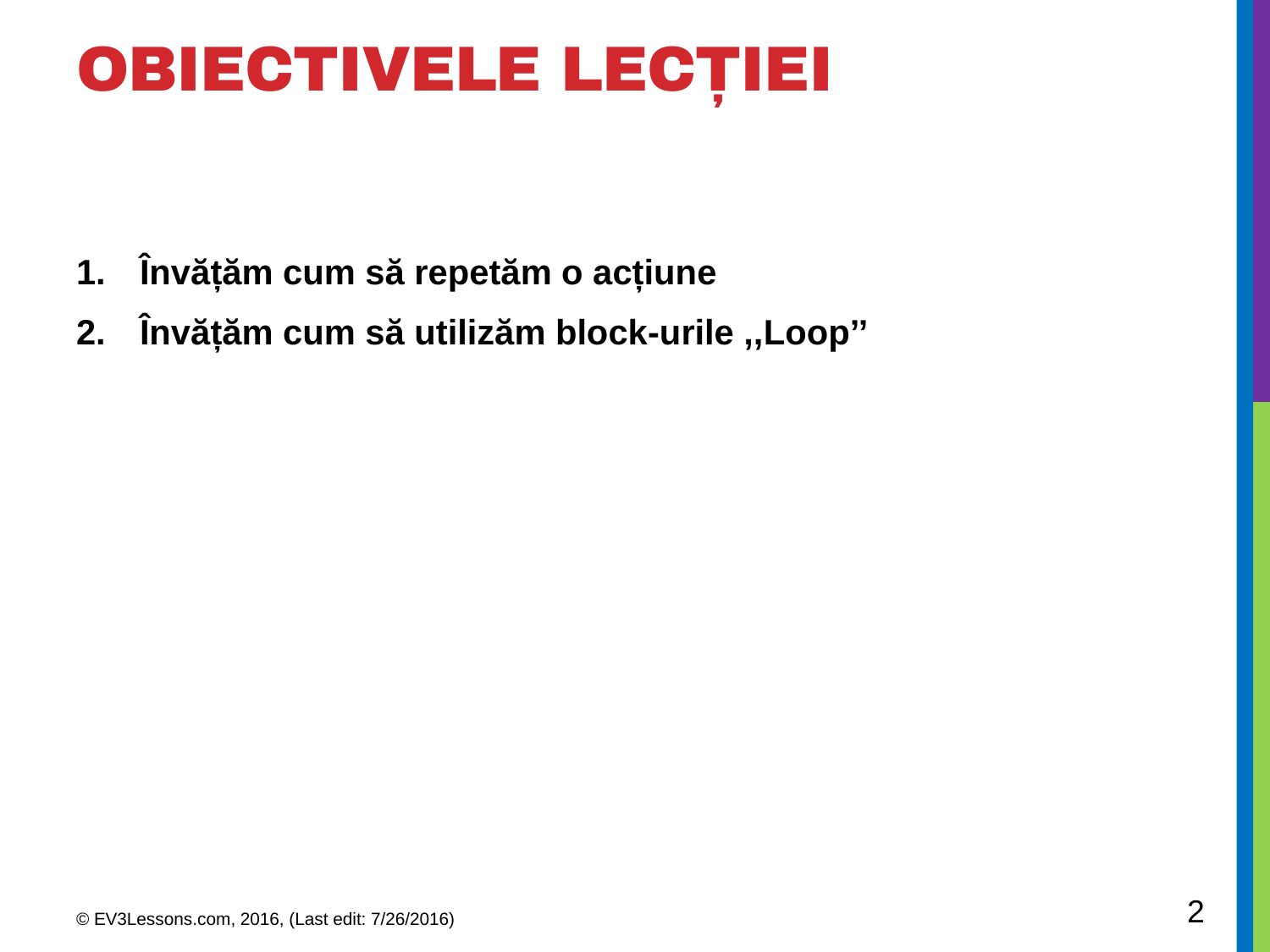

# Obiectivele lecției
Învățăm cum să repetăm o acțiune
Învățăm cum să utilizăm block-urile ,,Loop’’
2
© EV3Lessons.com, 2016, (Last edit: 7/26/2016)